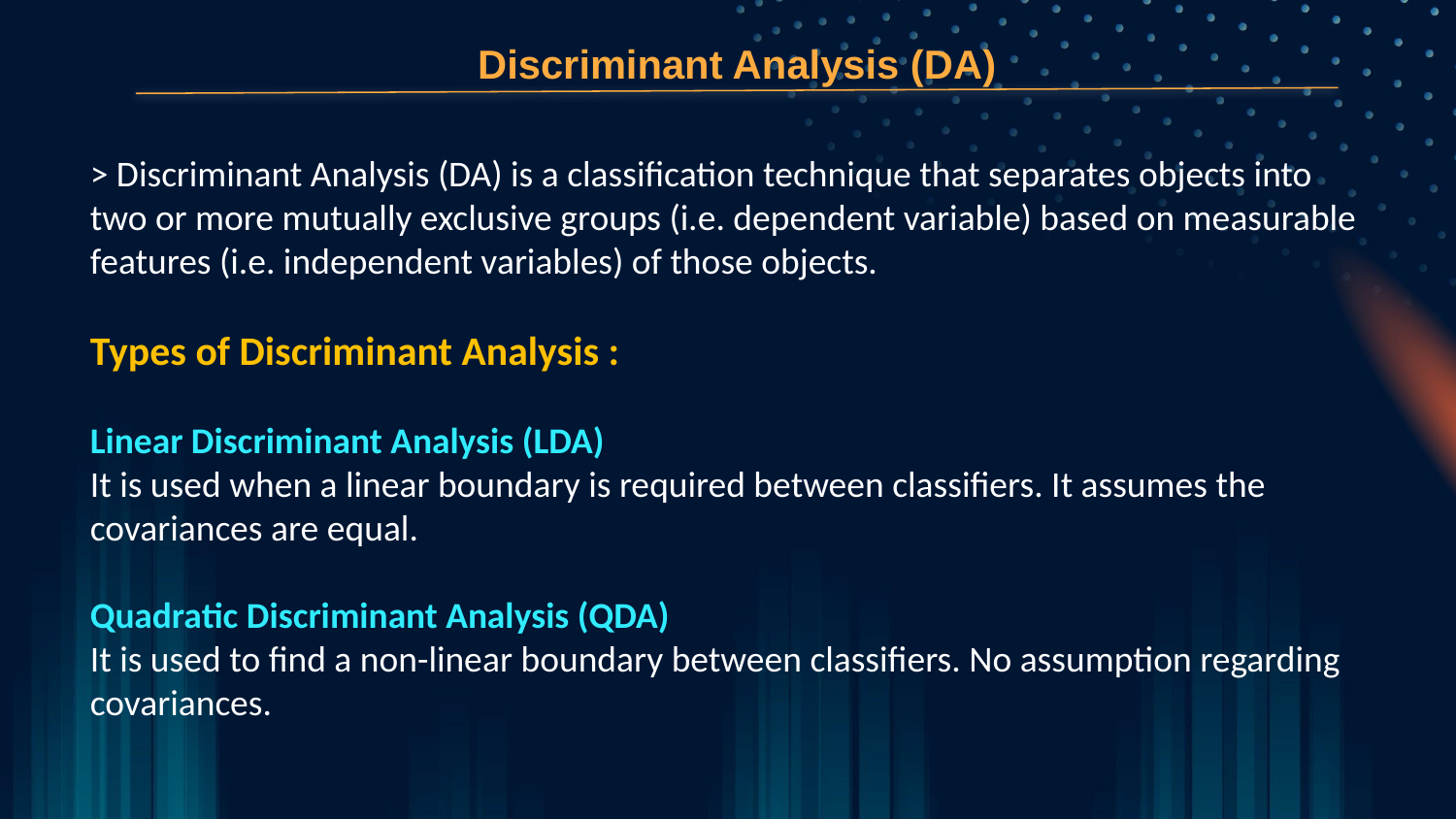

Discriminant Analysis (DA)

> Discriminant Analysis (DA) is a classification technique that separates objects into two or more mutually exclusive groups (i.e. dependent variable) based on measurable features (i.e. independent variables) of those objects.
Types of Discriminant Analysis :
Linear Discriminant Analysis (LDA)
It is used when a linear boundary is required between classifiers. It assumes the covariances are equal.

Quadratic Discriminant Analysis (QDA)
It is used to find a non-linear boundary between classifiers. No assumption regarding covariances.